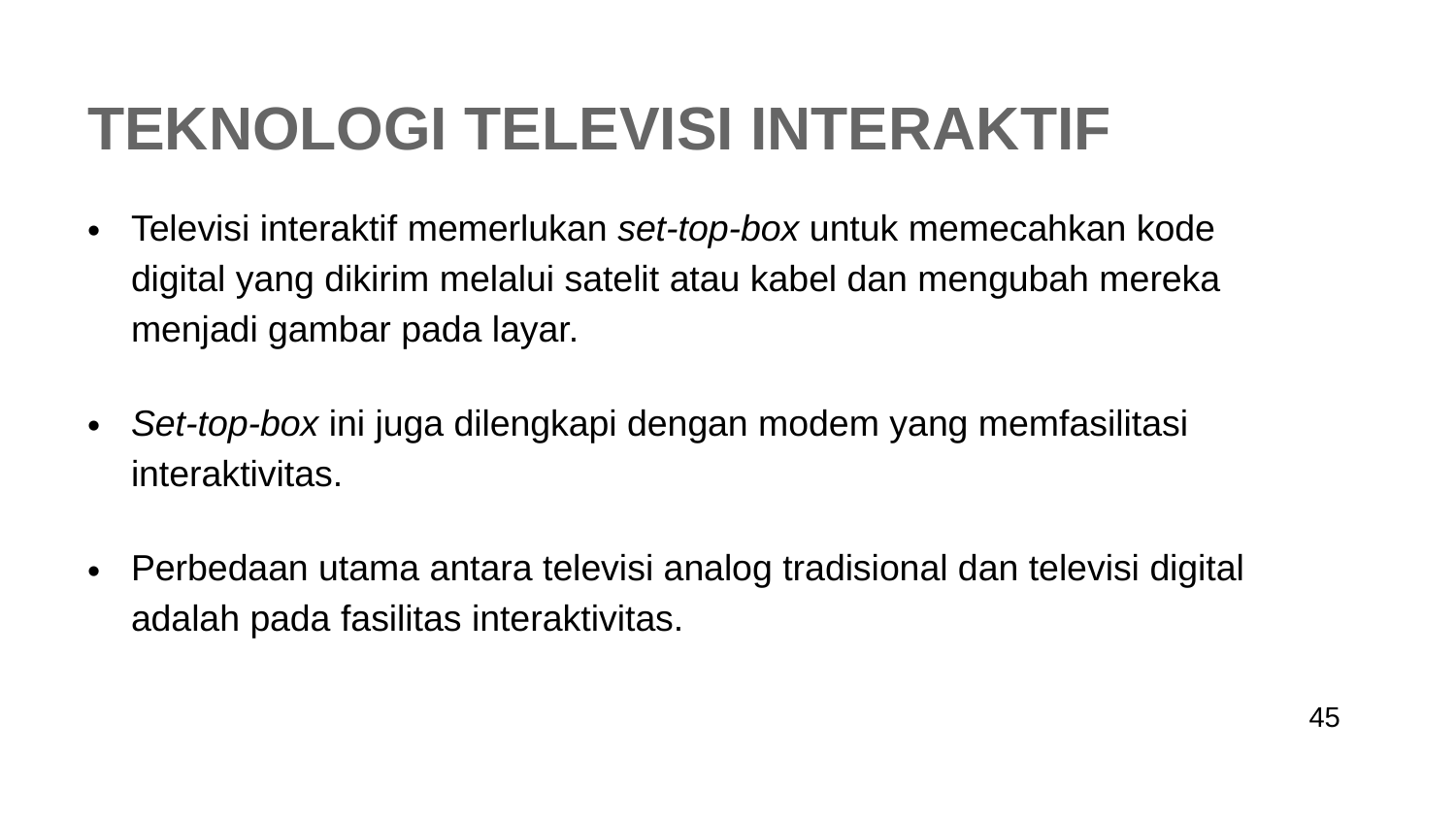

# TEKNOLOGI TELEVISI INTERAKTIF
Televisi interaktif memerlukan set-top-box untuk memecahkan kode digital yang dikirim melalui satelit atau kabel dan mengubah mereka menjadi gambar pada layar.
Set-top-box ini juga dilengkapi dengan modem yang memfasilitasi interaktivitas.
Perbedaan utama antara televisi analog tradisional dan televisi digital adalah pada fasilitas interaktivitas.
45